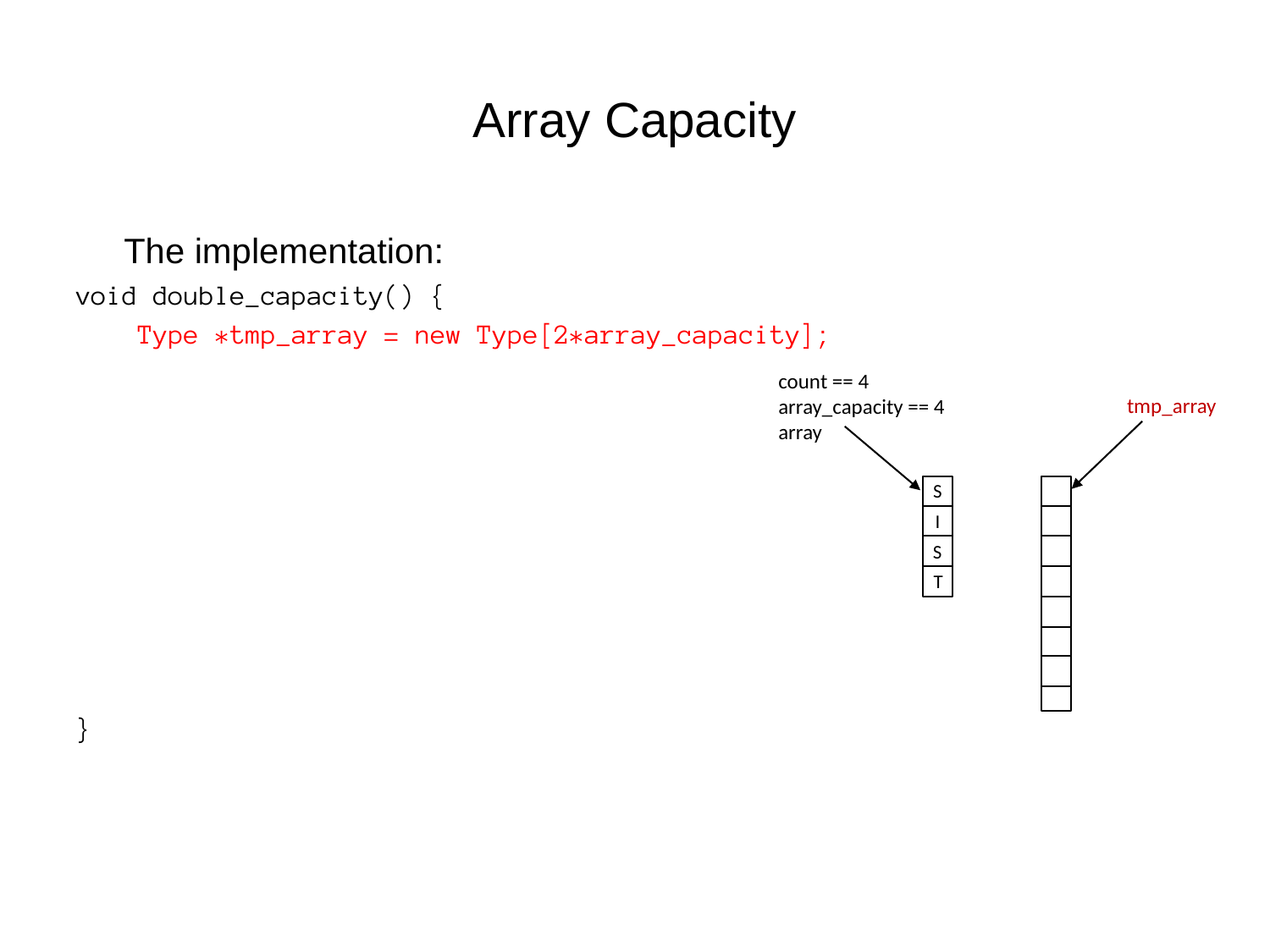

Array Capacity
	The implementation:
void double_capacity() {
    Type *tmp_array = new Type[2*array_capacity];

}

count == 4
array_capacity == 4
array
S

I
S
T
tmp_array